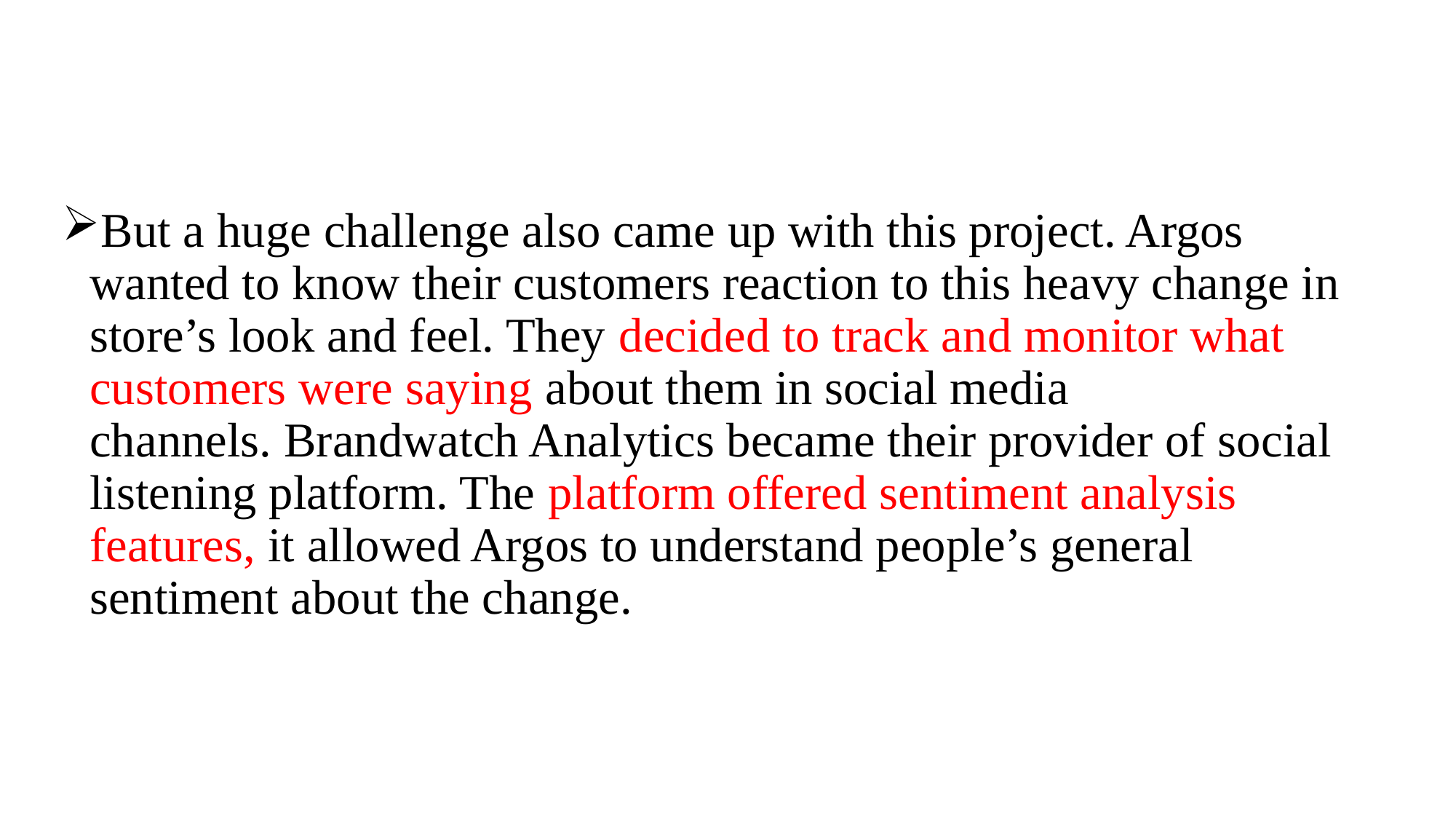

#
But a huge challenge also came up with this project. Argos wanted to know their customers reaction to this heavy change in store’s look and feel. They decided to track and monitor what customers were saying about them in social media channels. Brandwatch Analytics became their provider of social listening platform. The platform offered sentiment analysis features, it allowed Argos to understand people’s general sentiment about the change.